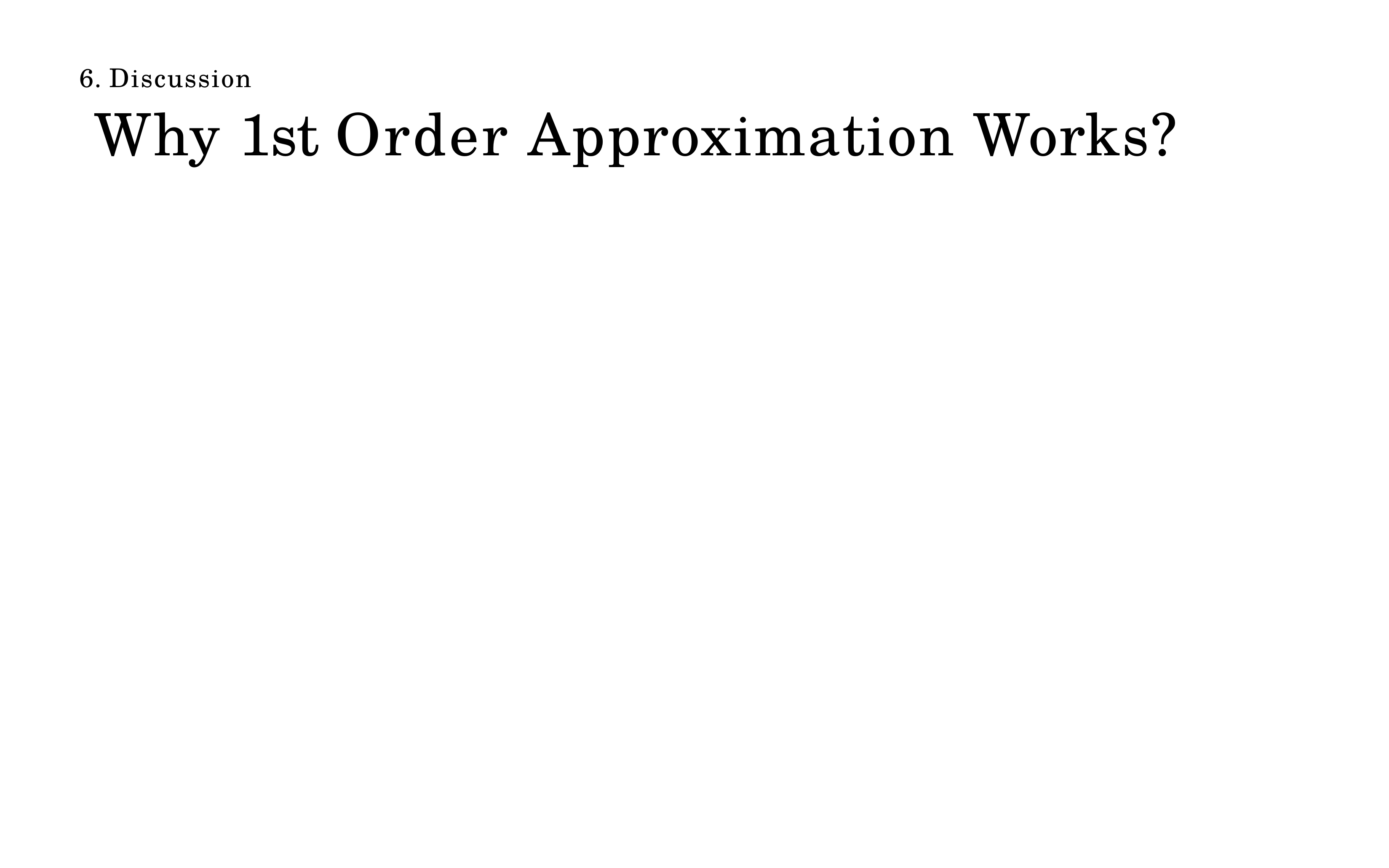

# 6. Discussion
Why 1st Order Approximation Works?